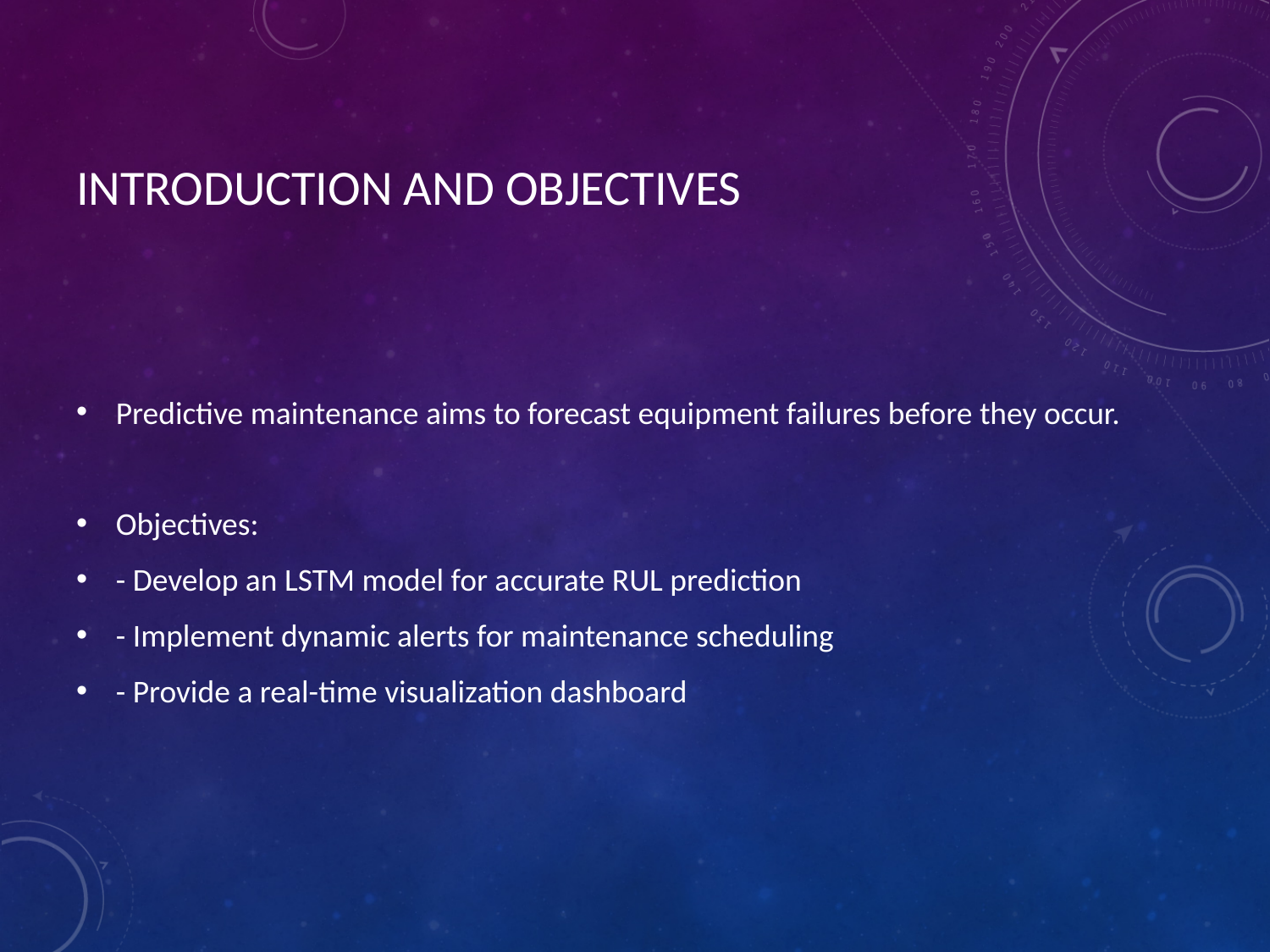

# Introduction and Objectives
Predictive maintenance aims to forecast equipment failures before they occur.

Objectives:
- Develop an LSTM model for accurate RUL prediction
- Implement dynamic alerts for maintenance scheduling
- Provide a real-time visualization dashboard